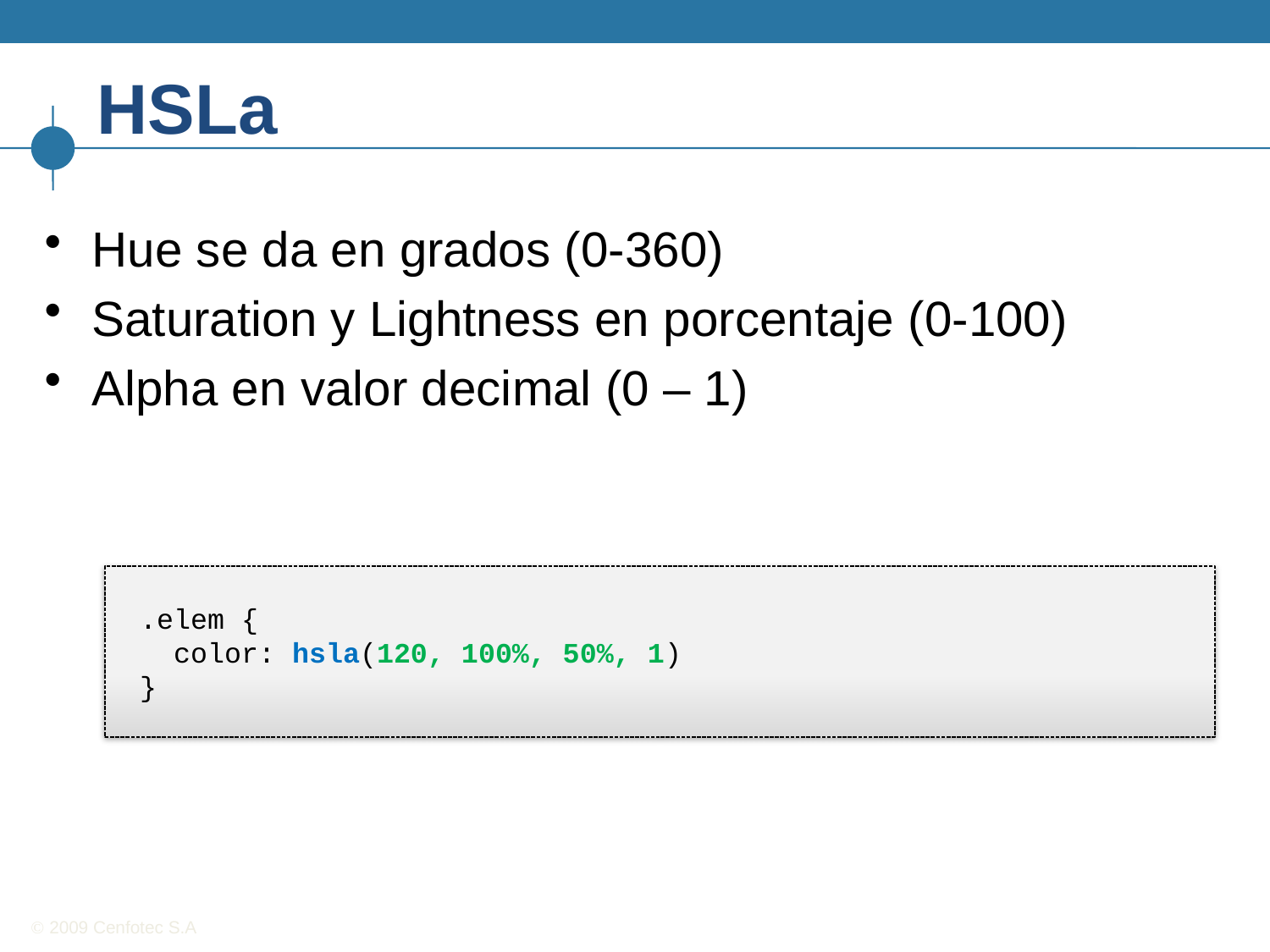

# HSLa
Hue se da en grados (0-360)
Saturation y Lightness en porcentaje (0-100)
Alpha en valor decimal (0 – 1)

.elem {
  color: hsla(120, 100%, 50%, 1)
}